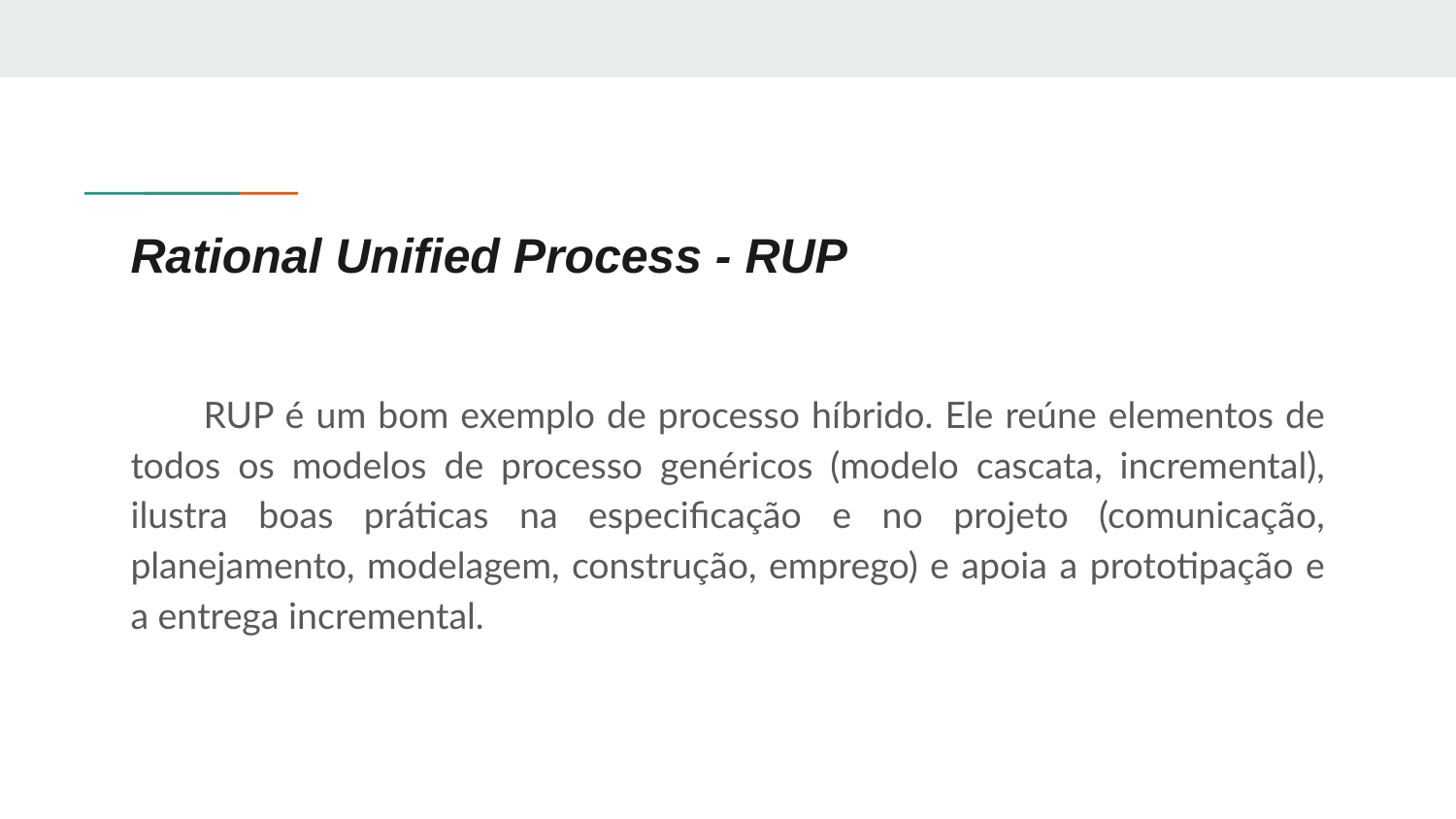

# Rational Unified Process - RUP
RUP é um bom exemplo de processo híbrido. Ele reúne elementos de todos os modelos de processo genéricos (modelo cascata, incremental), ilustra boas práticas na especificação e no projeto (comunicação, planejamento, modelagem, construção, emprego) e apoia a prototipação e a entrega incremental.